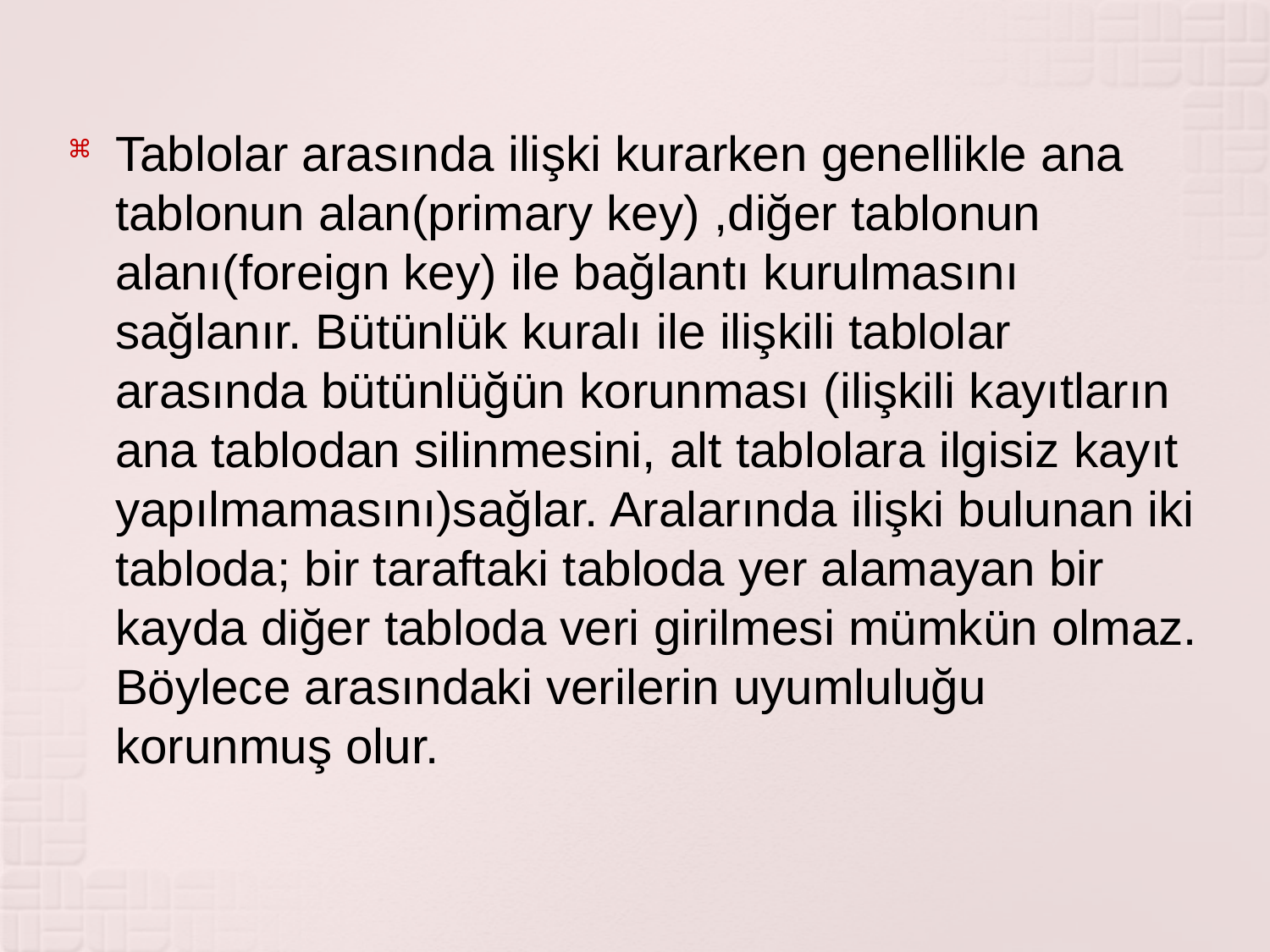

Tablolar arasında ilişki kurarken genellikle ana tablonun alan(primary key) ,diğer tablonun alanı(foreign key) ile bağlantı kurulmasını sağlanır. Bütünlük kuralı ile ilişkili tablolar arasında bütünlüğün korunması (ilişkili kayıtların ana tablodan silinmesini, alt tablolara ilgisiz kayıt yapılmamasını)sağlar. Aralarında ilişki bulunan iki tabloda; bir taraftaki tabloda yer alamayan bir kayda diğer tabloda veri girilmesi mümkün olmaz. Böylece arasındaki verilerin uyumluluğu korunmuş olur.